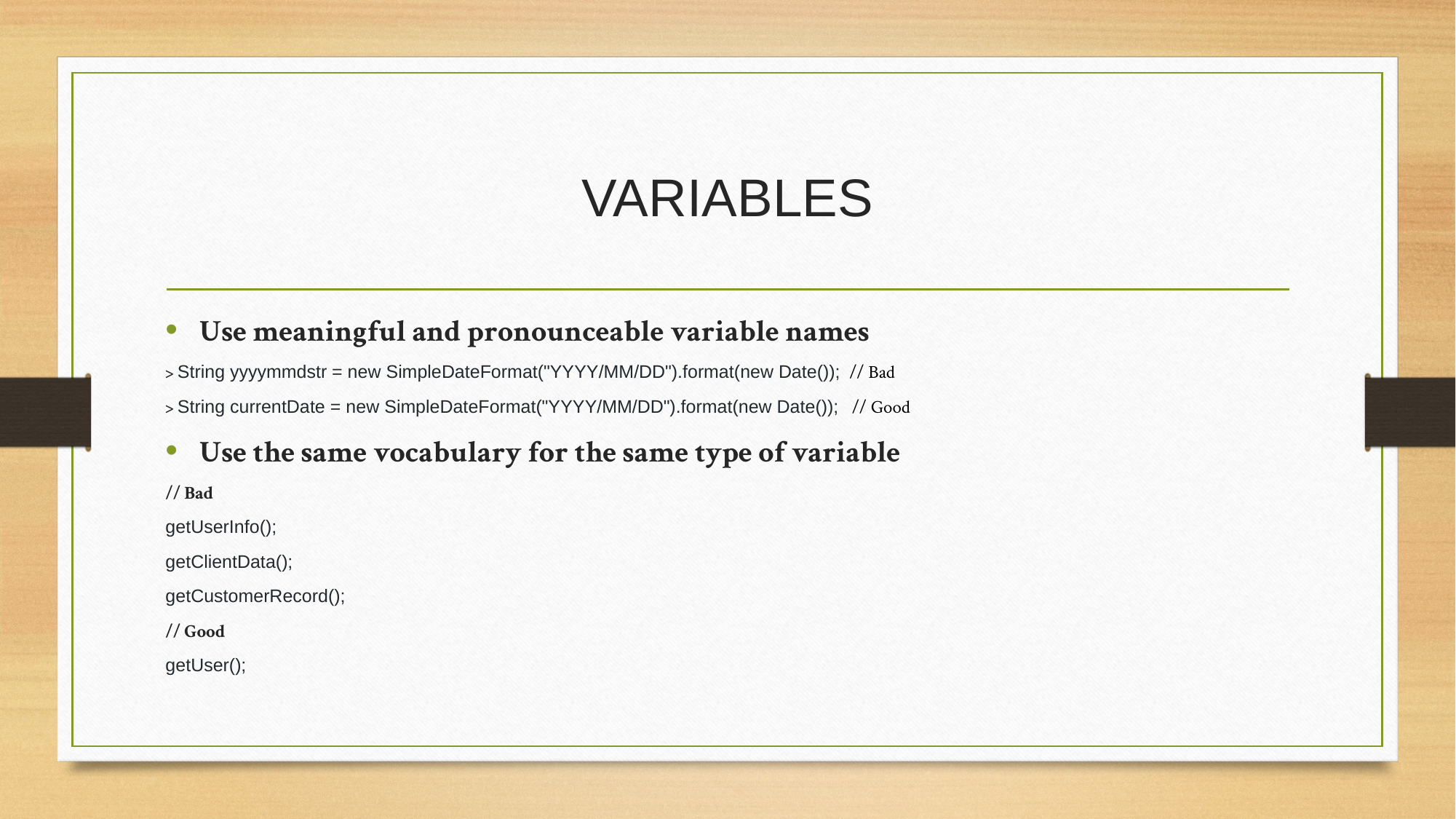

# VARIABLES
Use meaningful and pronounceable variable names
> String yyyymmdstr = new SimpleDateFormat("YYYY/MM/DD").format(new Date());  // Bad
> String currentDate = new SimpleDateFormat("YYYY/MM/DD").format(new Date());   // Good
Use the same vocabulary for the same type of variable
// Bad
getUserInfo();
getClientData();
getCustomerRecord();
// Good
getUser();